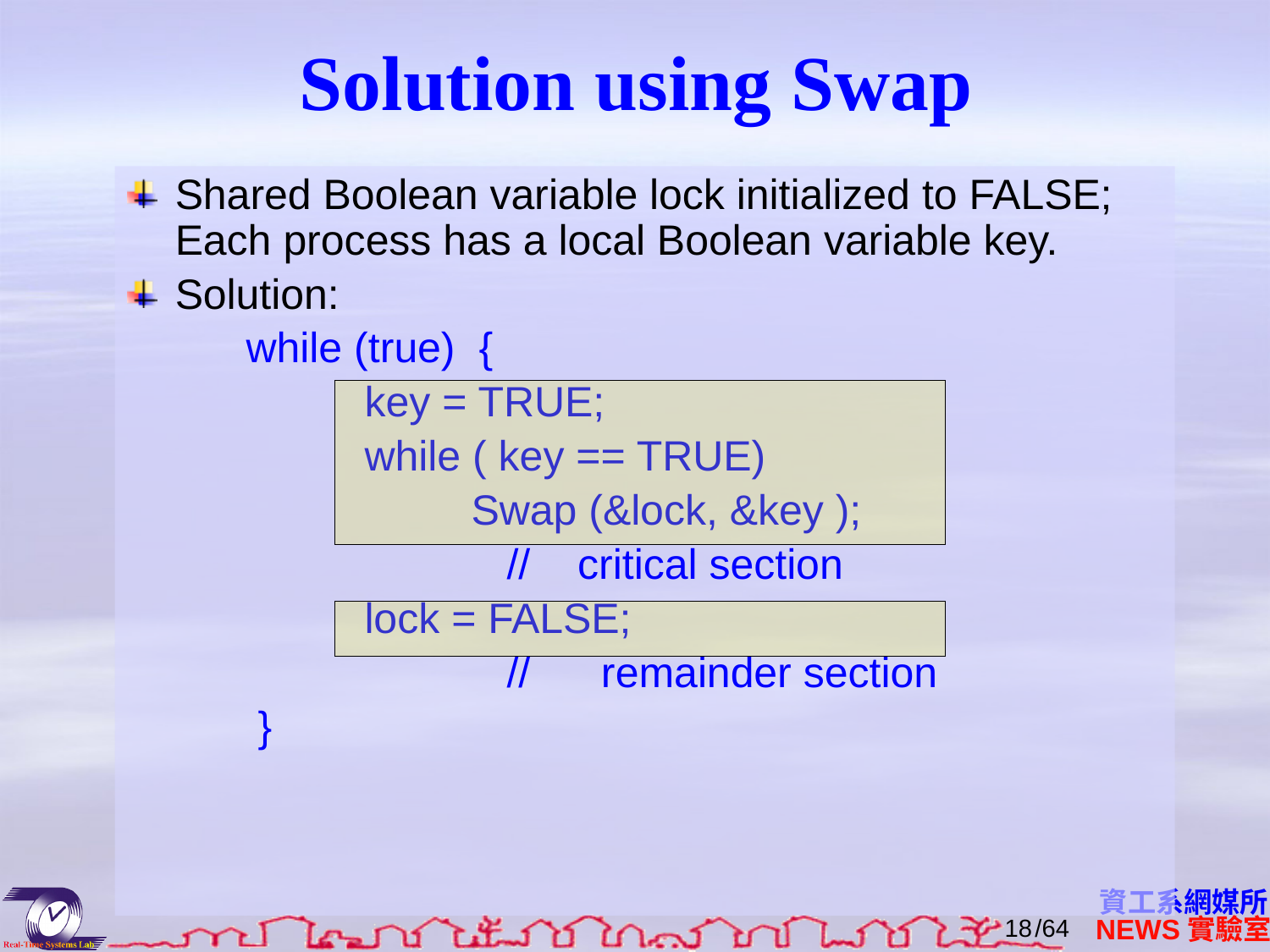

# Solution using Swap
Shared Boolean variable lock initialized to FALSE; Each process has a local Boolean variable key.
Solution:
          while (true)  {
                    key = TRUE;
                    while ( key == TRUE)
                             Swap (&lock, &key );
                                //    critical section
                    lock = FALSE;
                                //      remainder section
           }

18
/64